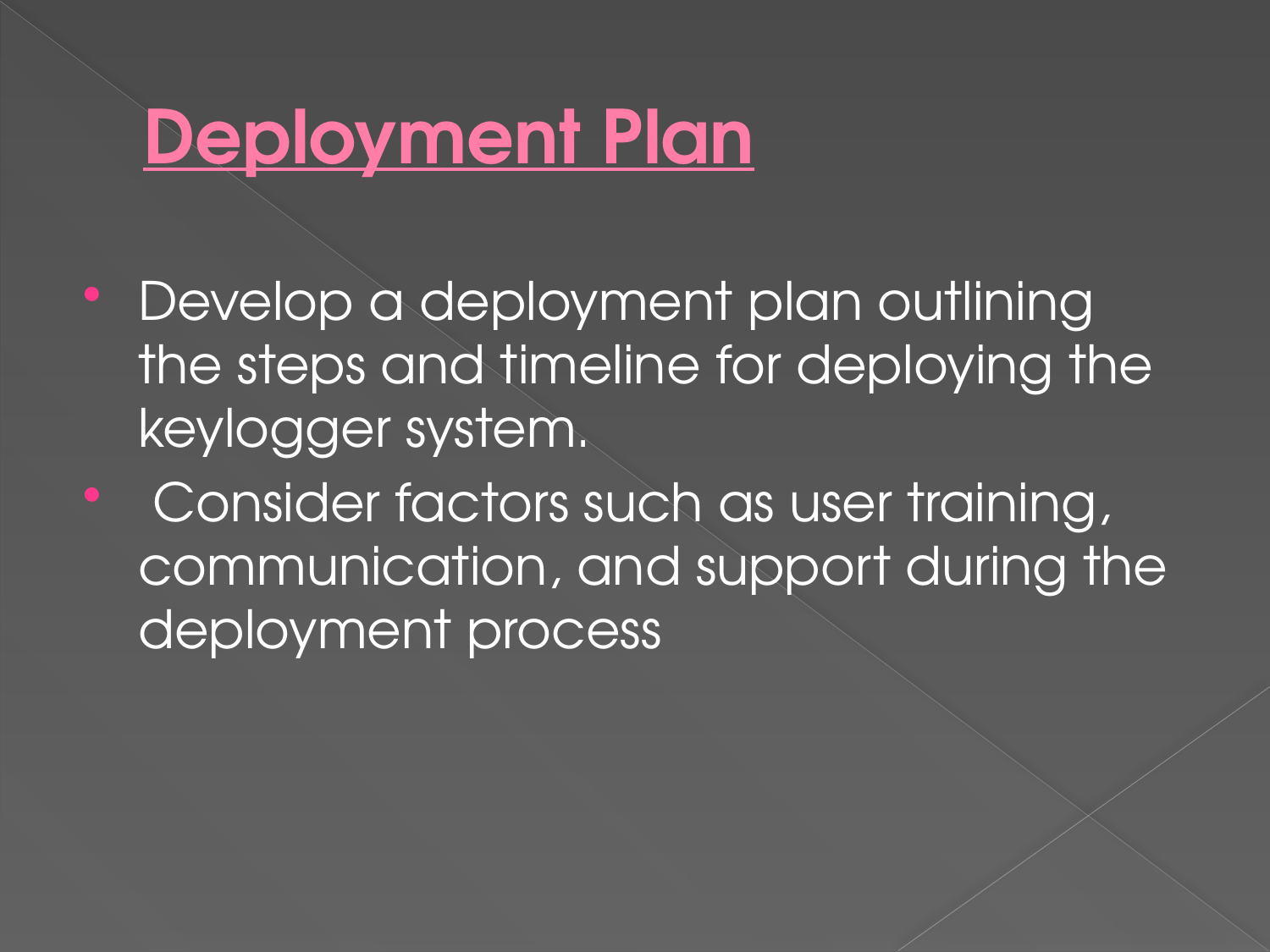

# Deployment Plan
Develop a deployment plan outlining the steps and timeline for deploying the keylogger system.
 Consider factors such as user training, communication, and support during the deployment process